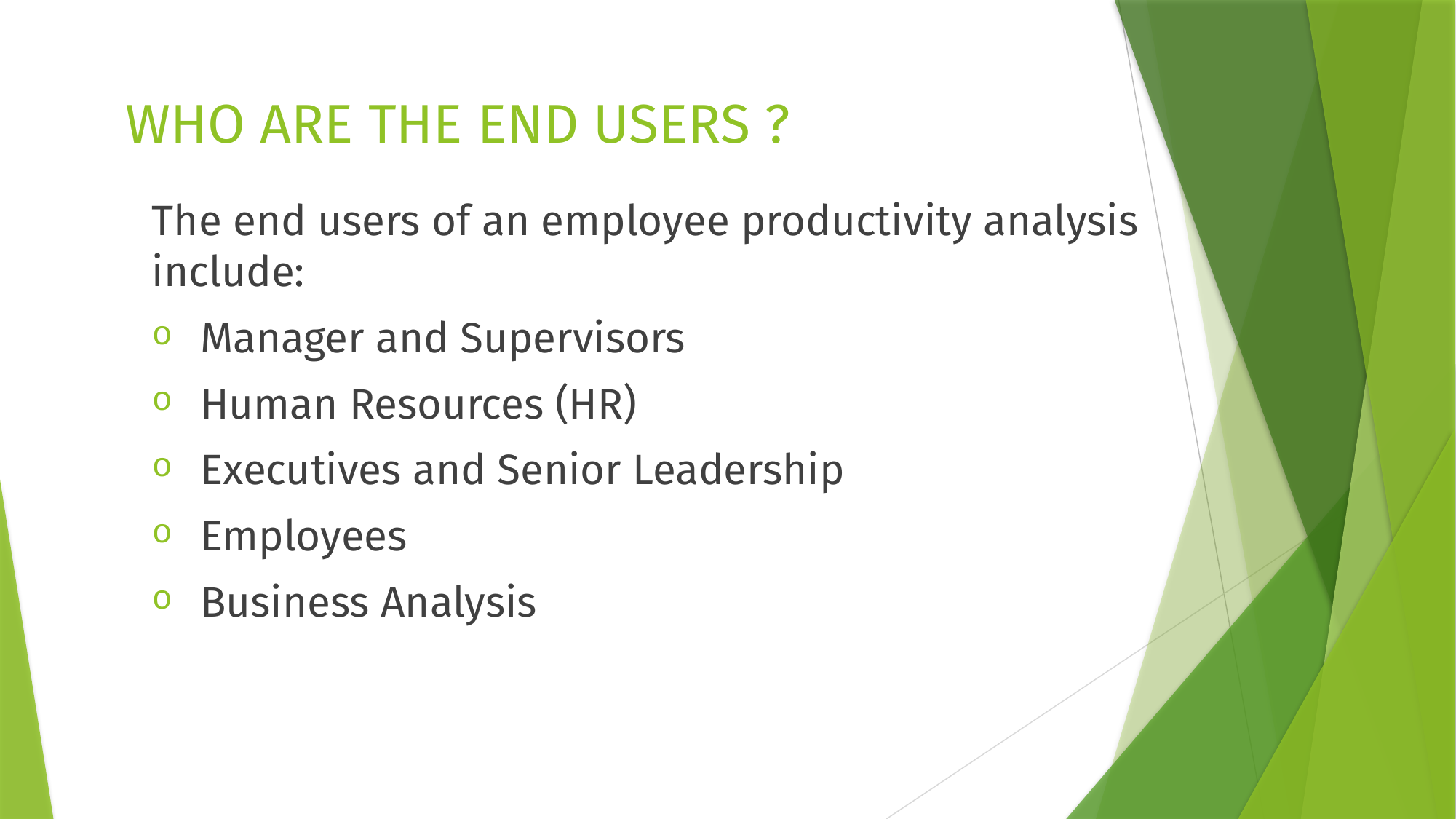

# WHO ARE THE END USERS ?
The end users of an employee productivity analysis include:
Manager and Supervisors
Human Resources (HR)
Executives and Senior Leadership
Employees
Business Analysis